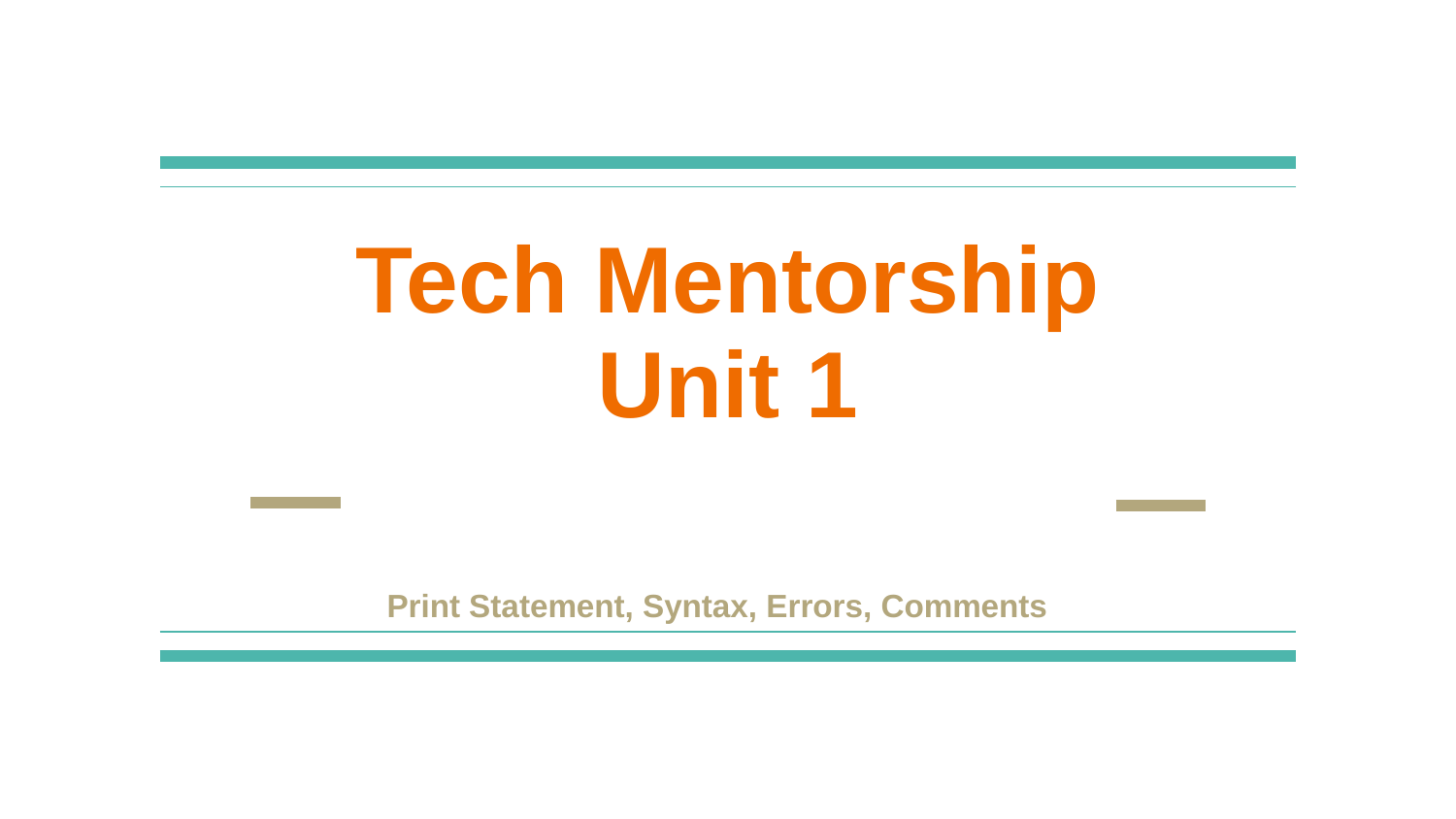

# Tech Mentorship Unit 1
Print Statement, Syntax, Errors, Comments